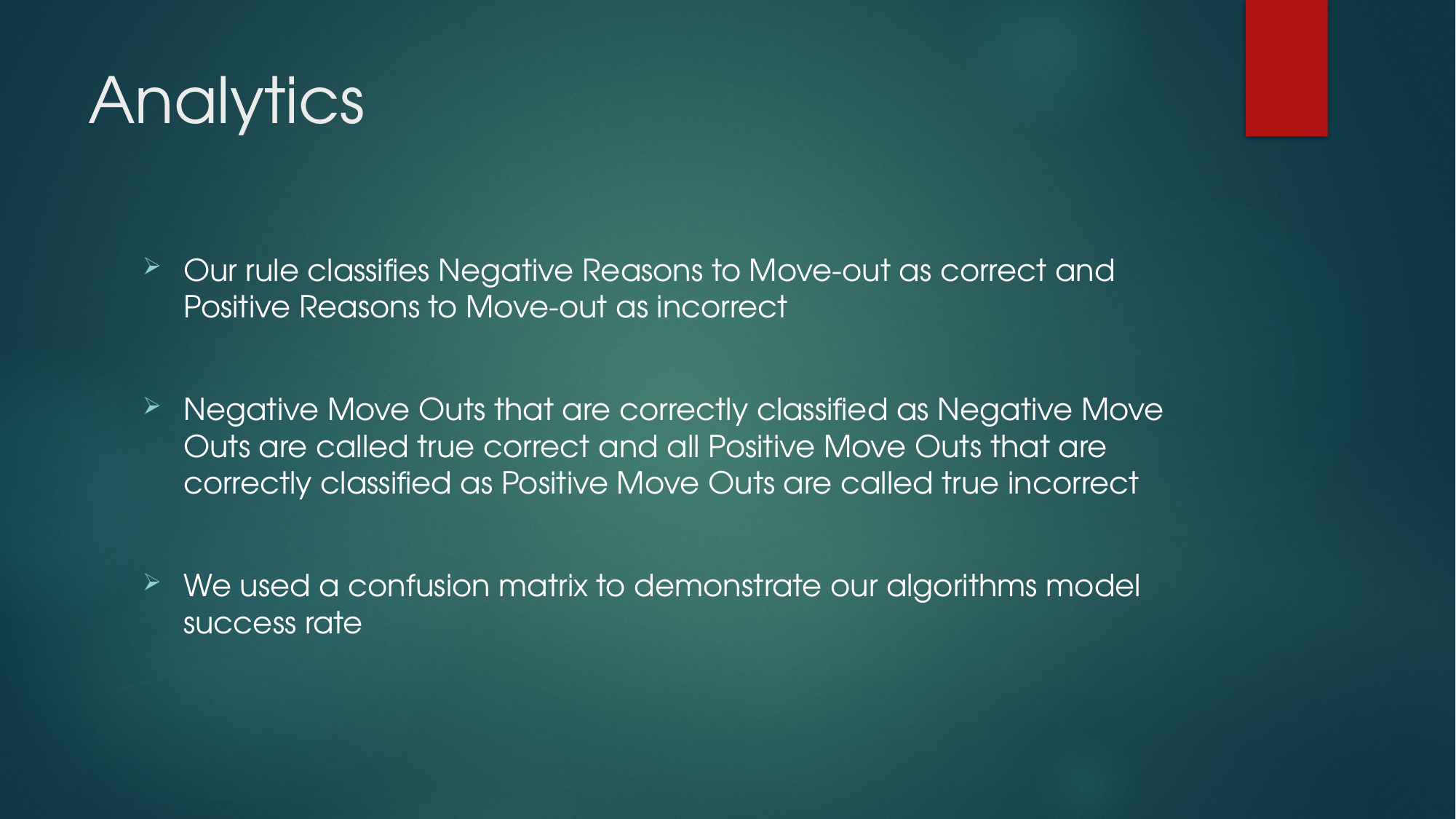

# Analytics
Our rule classifies Negative Reasons to Move-out as correct and Positive Reasons to Move-out as incorrect

Negative Move Outs that are correctly classified as Negative Move Outs are called true correct and all Positive Move Outs that are correctly classified as Positive Move Outs are called true incorrect

We used a confusion matrix to demonstrate our algorithms model success rate